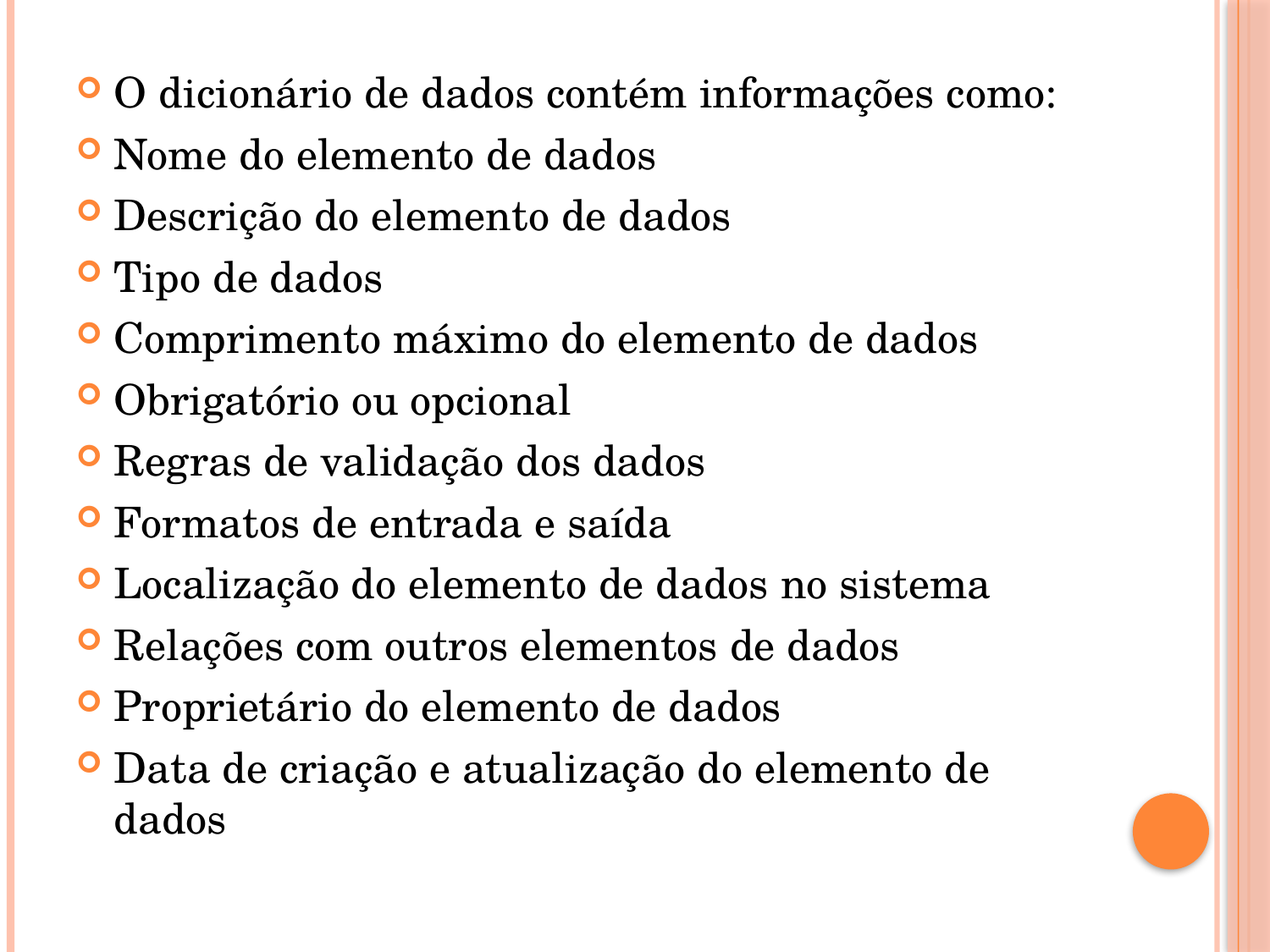

O dicionário de dados contém informações como:
Nome do elemento de dados
Descrição do elemento de dados
Tipo de dados
Comprimento máximo do elemento de dados
Obrigatório ou opcional
Regras de validação dos dados
Formatos de entrada e saída
Localização do elemento de dados no sistema
Relações com outros elementos de dados
Proprietário do elemento de dados
Data de criação e atualização do elemento de dados